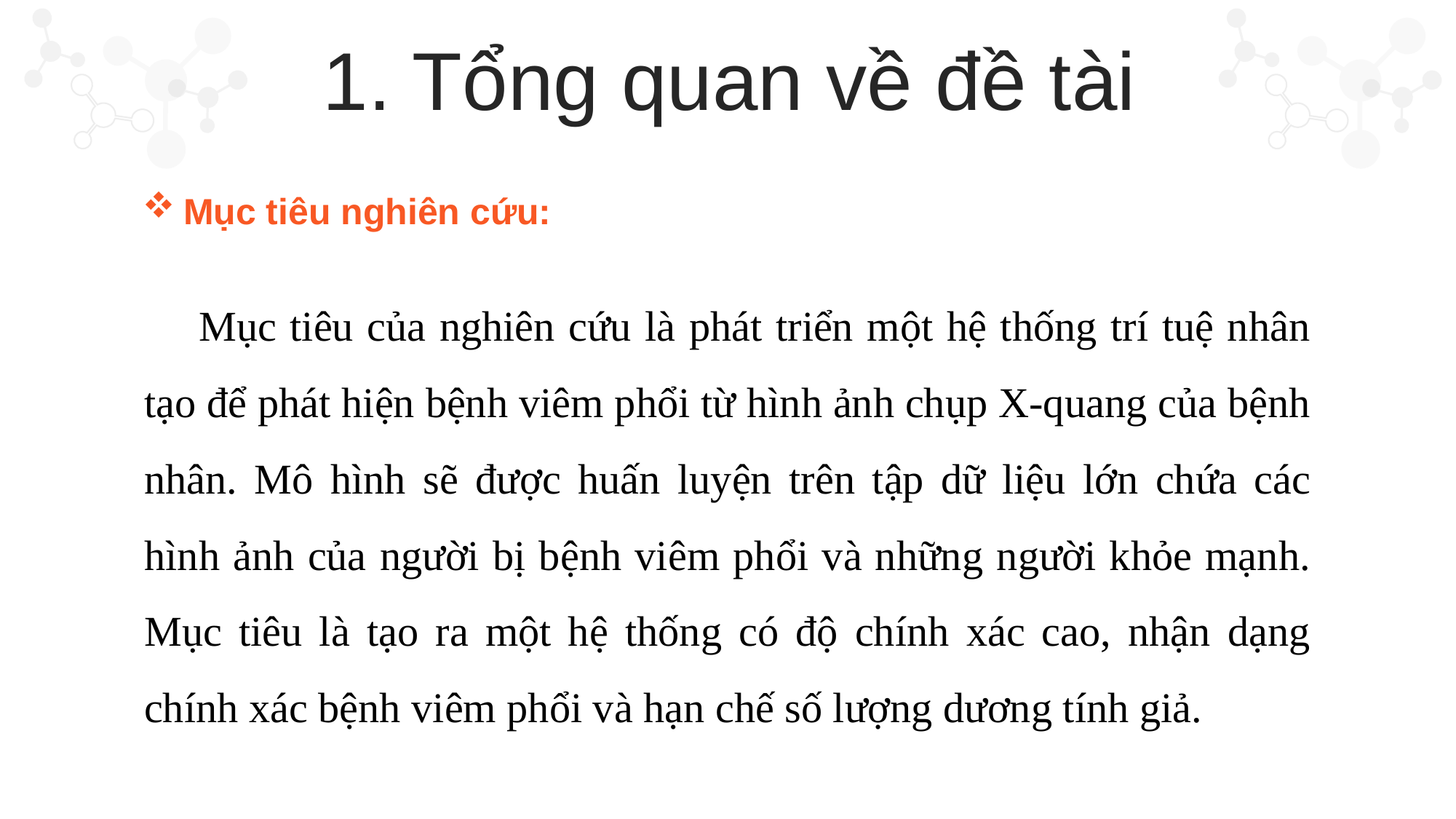

1. Tổng quan về đề tài
Mục tiêu nghiên cứu:
Mục tiêu của nghiên cứu là phát triển một hệ thống trí tuệ nhân tạo để phát hiện bệnh viêm phổi từ hình ảnh chụp X-quang của bệnh nhân. Mô hình sẽ được huấn luyện trên tập dữ liệu lớn chứa các hình ảnh của người bị bệnh viêm phổi và những người khỏe mạnh. Mục tiêu là tạo ra một hệ thống có độ chính xác cao, nhận dạng chính xác bệnh viêm phổi và hạn chế số lượng dương tính giả.